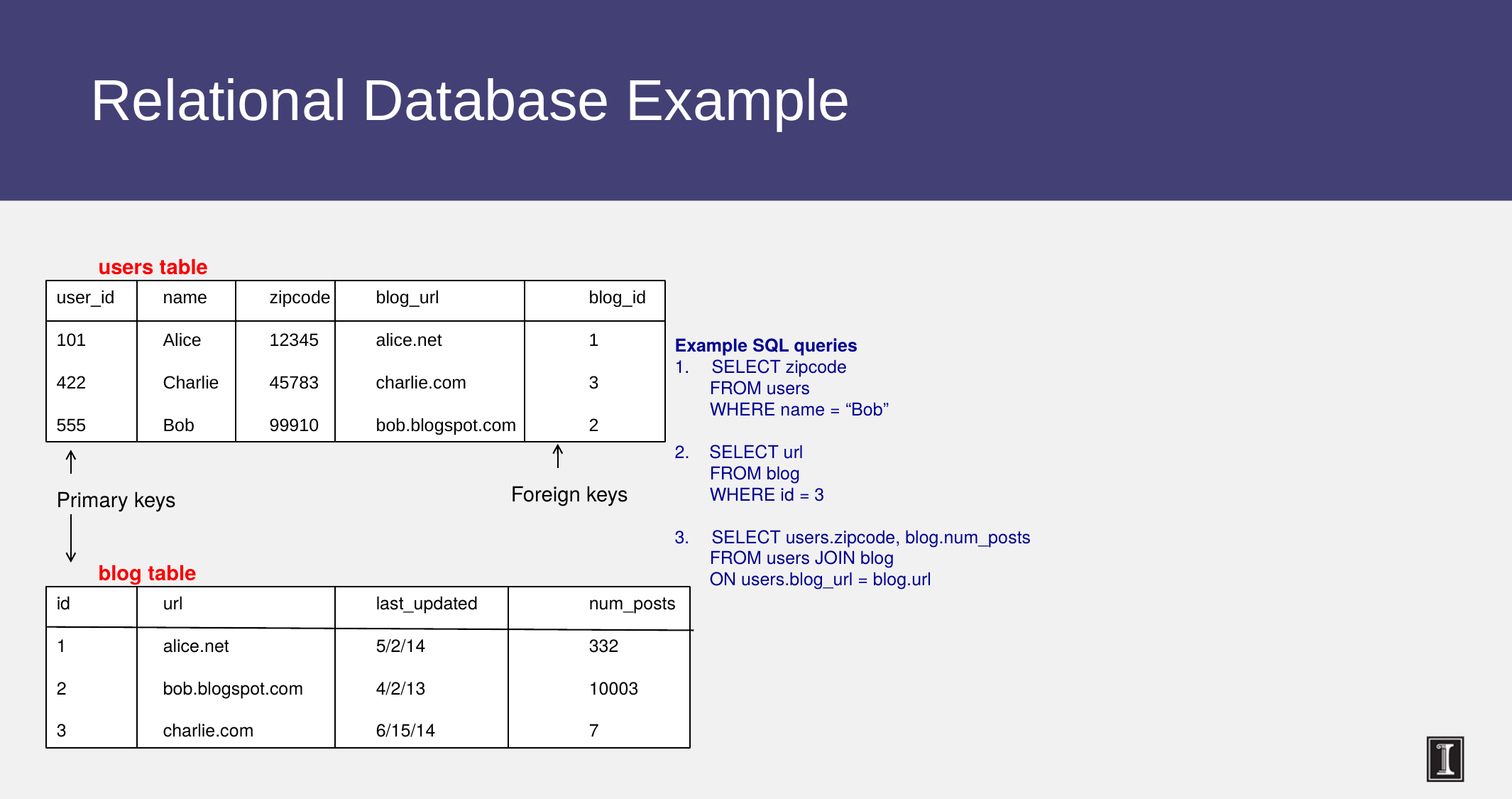

# Relational Database Example
users table
user_id 	name 	zipcode 	blog_url		blog_id

101	Alice   	12345   	alice.net		1

422 	Charlie 	45783  	charlie.com		3

555 	Bob     	99910  	bob.blogspot.com	2
Primary keys
Example SQL queries
SELECT zipcode
       FROM users
       WHERE name = “Bob”

2.    SELECT url
       FROM blog
       WHERE id = 3

SELECT users.zipcode, blog.num_posts
       FROM users JOIN blog
       ON users.blog_url = blog.url

Foreign keys
blog table
id 	url		last_updated   	num_posts

1 	alice.net		5/2/14		332

2	bob.blogspot.com     	4/2/13		10003

3 	charlie.com		6/15/14		7